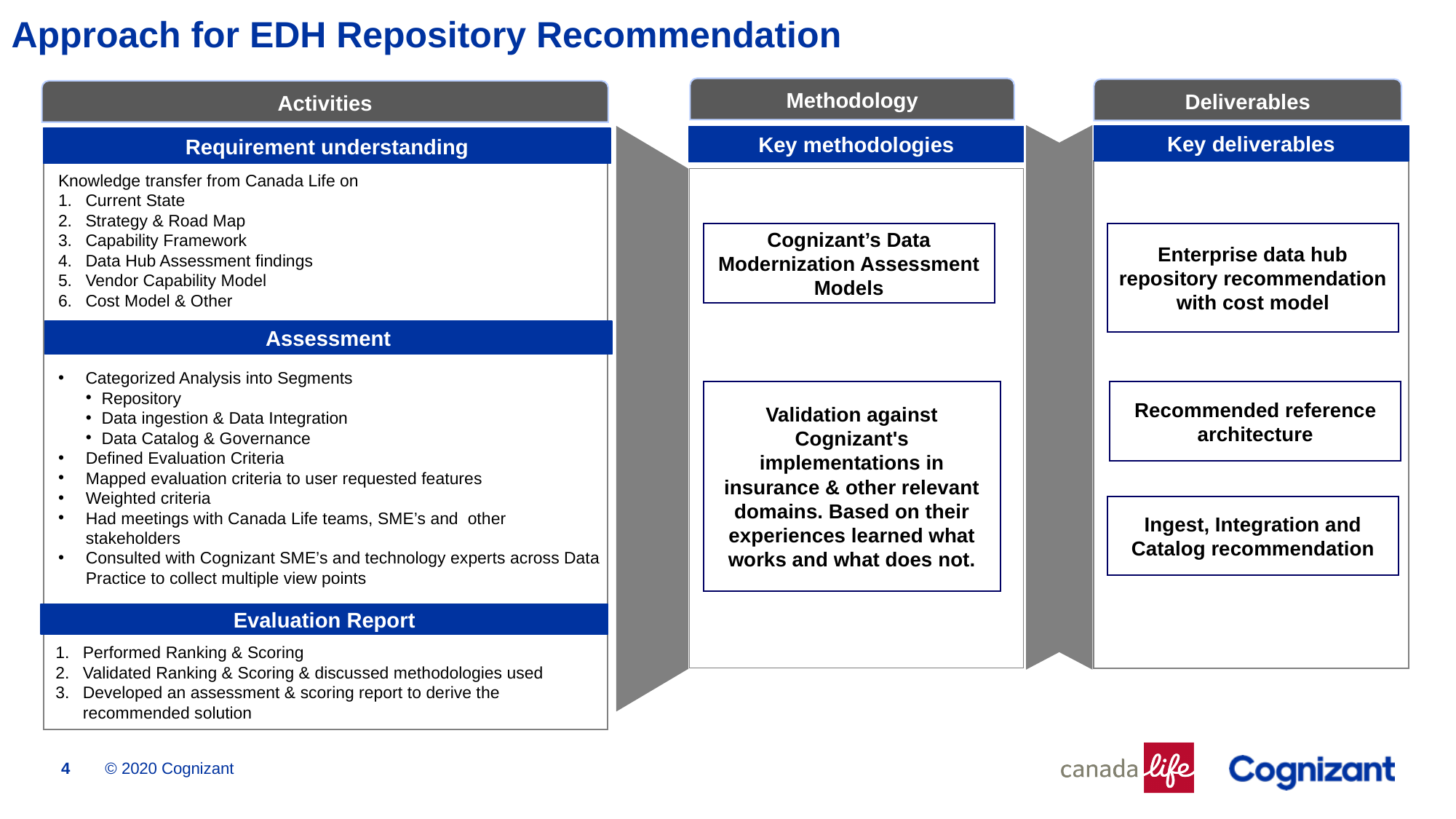

# Approach for EDH Repository Recommendation
Methodology
Deliverables
Activities
Key deliverables
Key methodologies
Requirement understanding

Knowledge transfer from Canada Life on
Current State
Strategy & Road Map
Capability Framework
Data Hub Assessment findings
Vendor Capability Model
Cost Model & Other

Cognizant’s Data Modernization Assessment Models
Enterprise data hub repository recommendation with cost model
Assessment
Categorized Analysis into Segments
Repository
Data ingestion & Data Integration
Data Catalog & Governance
Defined Evaluation Criteria
Mapped evaluation criteria to user requested features
Weighted criteria
Had meetings with Canada Life teams, SME’s and  other stakeholders
Consulted with Cognizant SME’s and technology experts across Data Practice to collect multiple view points

Validation against Cognizant's implementations in insurance & other relevant domains. Based on their experiences learned what works and what does not.
Recommended reference architecture

Ingest, Integration and Catalog recommendation
Evaluation Report
Performed Ranking & Scoring
Validated Ranking & Scoring & discussed methodologies used
Developed an assessment & scoring report to derive the recommended solution

4